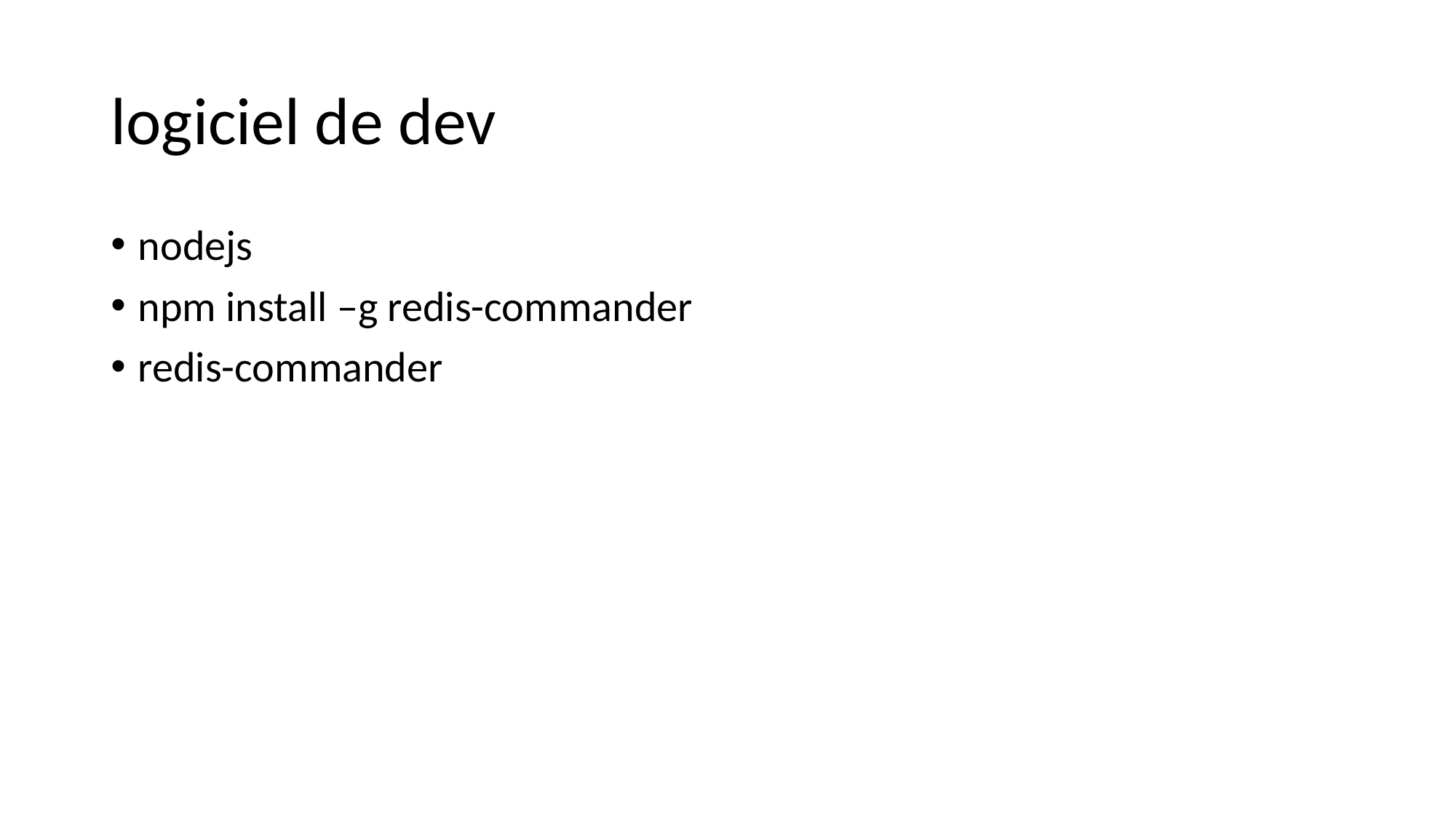

# logiciel de dev
nodejs
npm install –g redis-commander
redis-commander